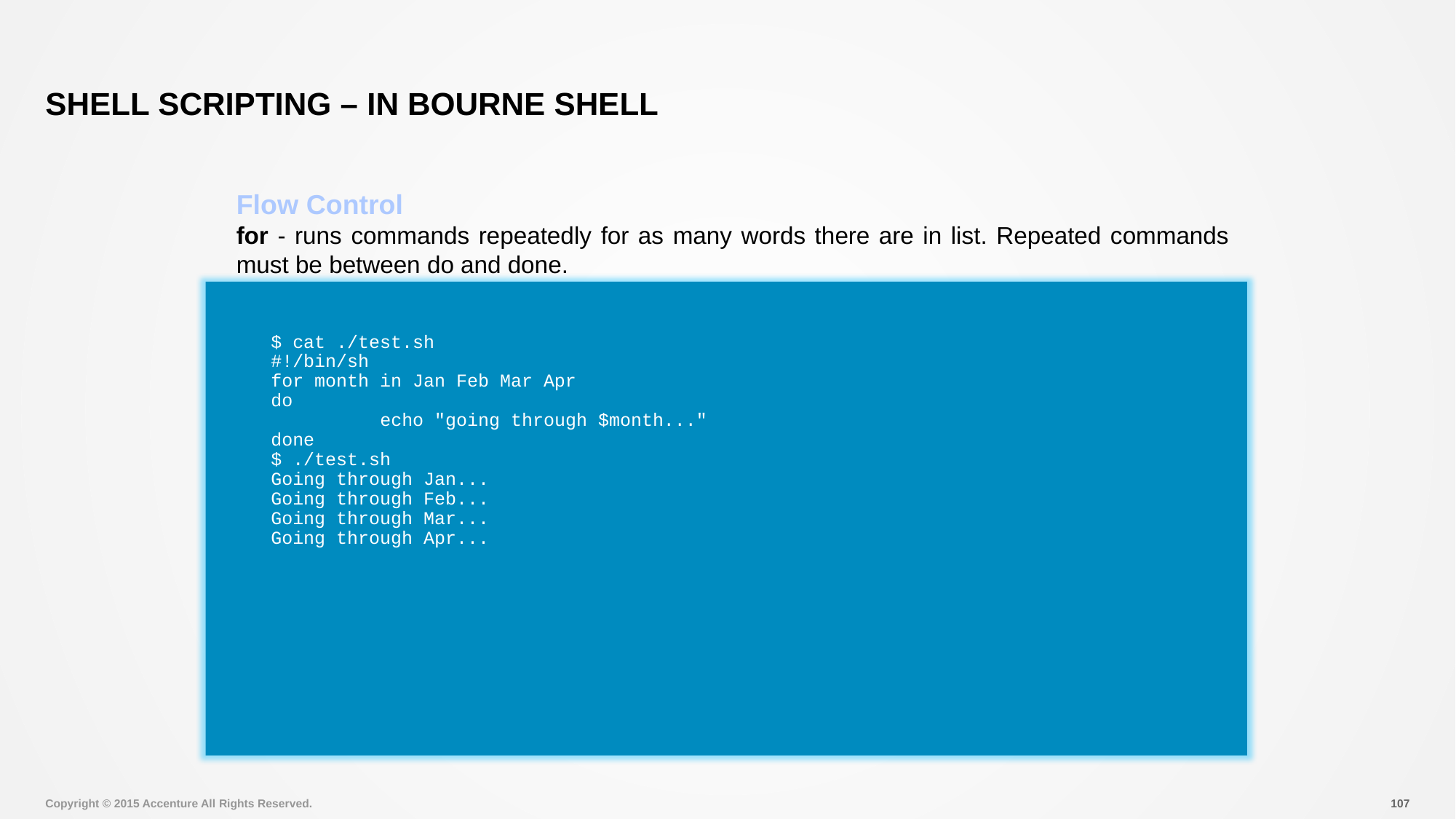

# Shell Scripting – In Bourne Shell
Flow Control
for - runs commands repeatedly for as many words there are in list. Repeated commands must be between do and done.

$ cat ./test.sh
#!/bin/sh
for month in Jan Feb Mar Apr
do
	echo "going through $month..."
done
$ ./test.sh
Going through Jan...
Going through Feb...
Going through Mar...
Going through Apr...

Copyright © 2015 Accenture All Rights Reserved.
107